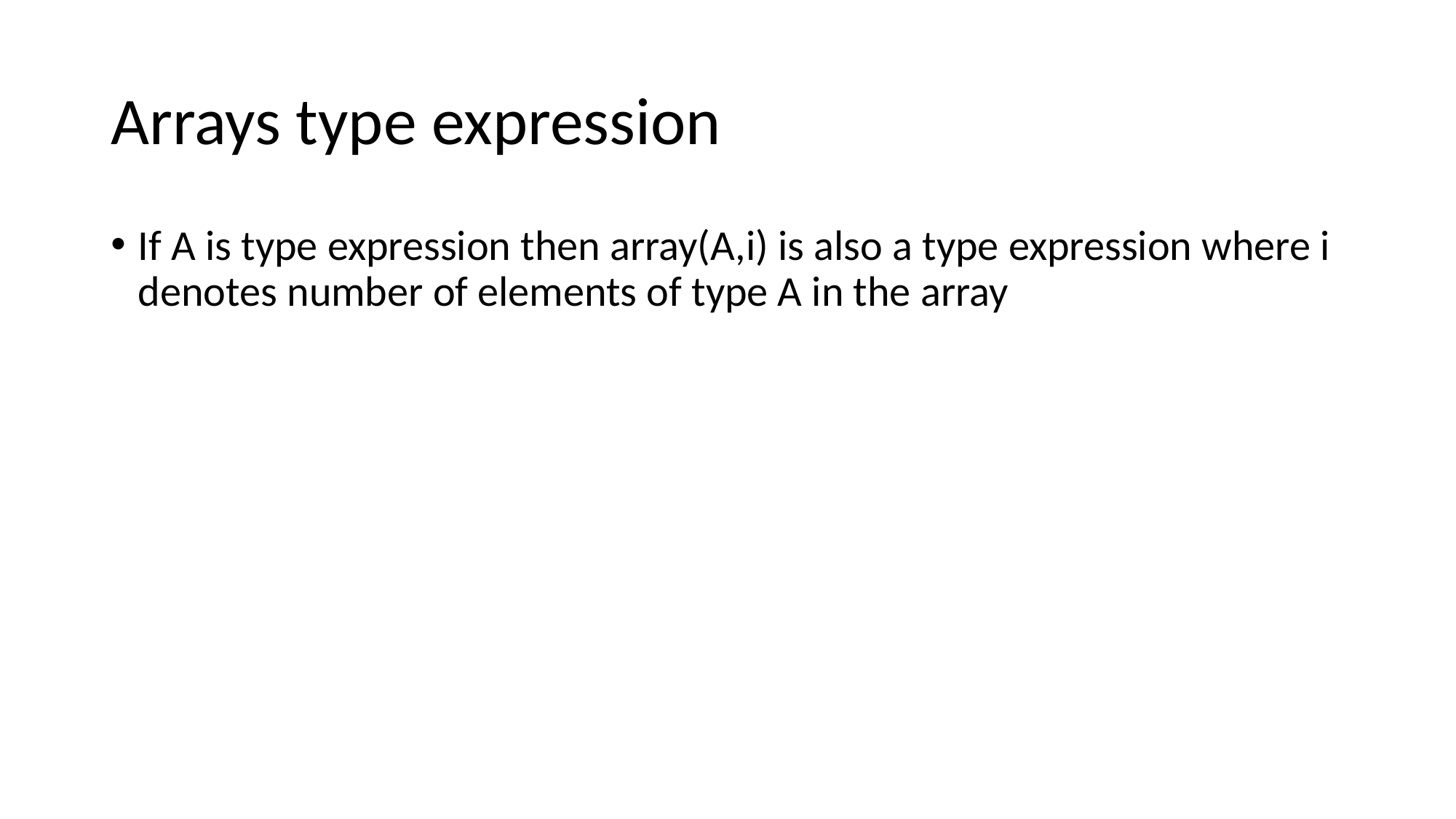

# Arrays type expression
If A is type expression then array(A,i) is also a type expression where i denotes number of elements of type A in the array